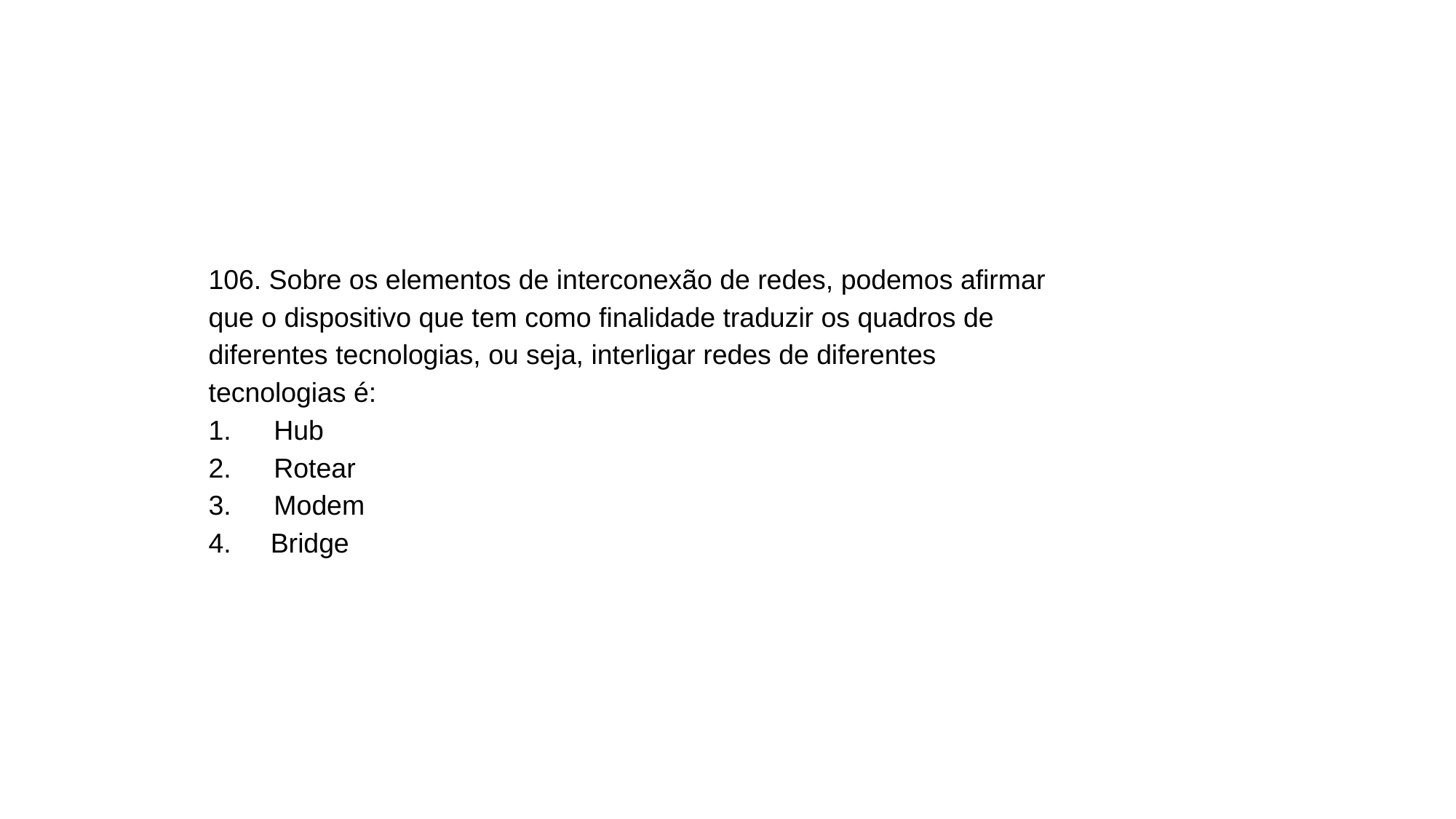

106. Sobre os elementos de interconexão de redes, podemos afirmar que o dispositivo que tem como finalidade traduzir os quadros de diferentes tecnologias, ou seja, interligar redes de diferentes tecnologias é:
1. Hub
2. Rotear
3. Modem
4. Bridge